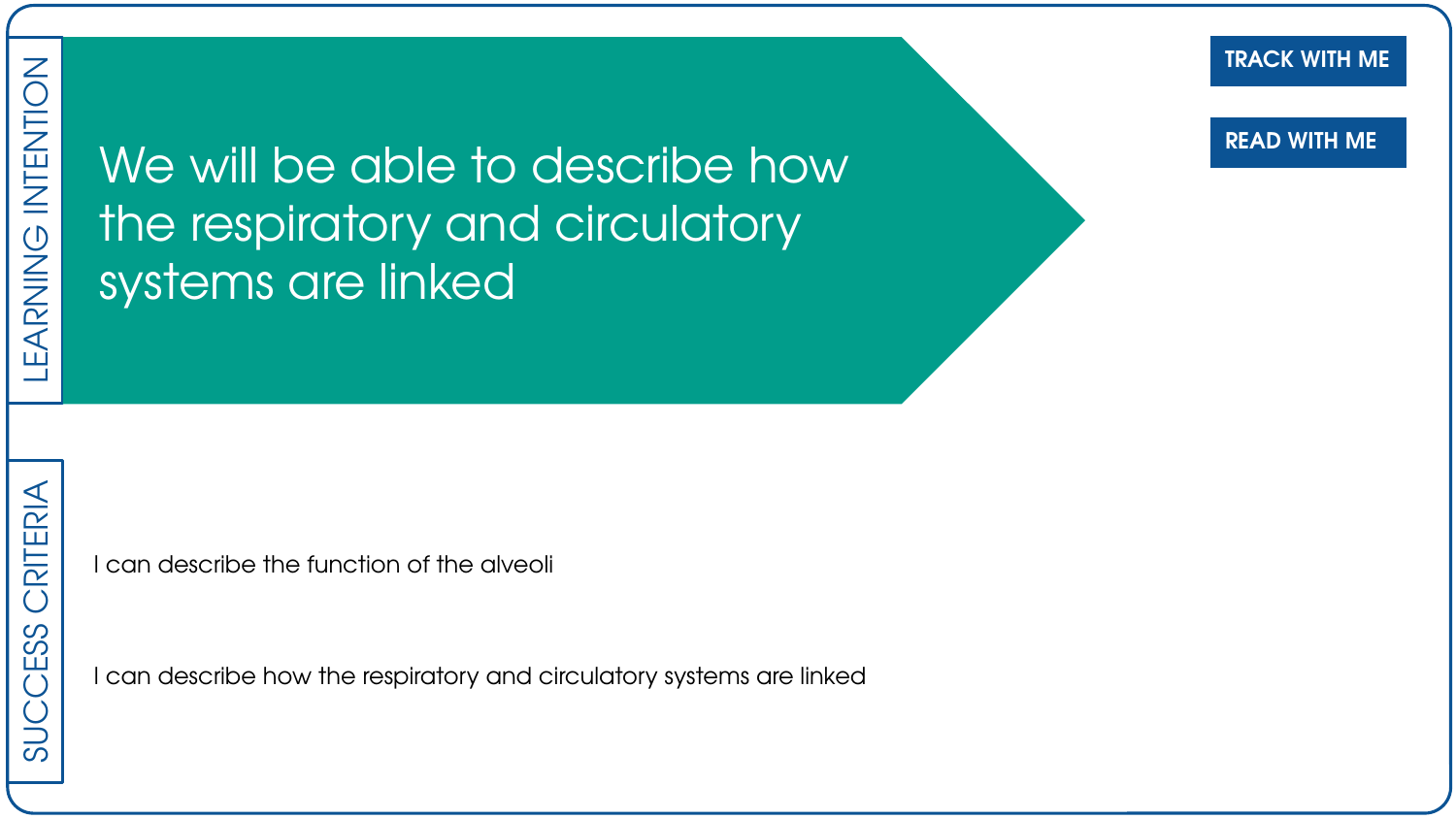

| TRACK WITH ME |
| --- |
# We will be able to describe how the respiratory and circulatory systems are linked
| READ WITH ME |
| --- |
I can describe the function of the alveoli

I can describe how the respiratory and circulatory systems are linked